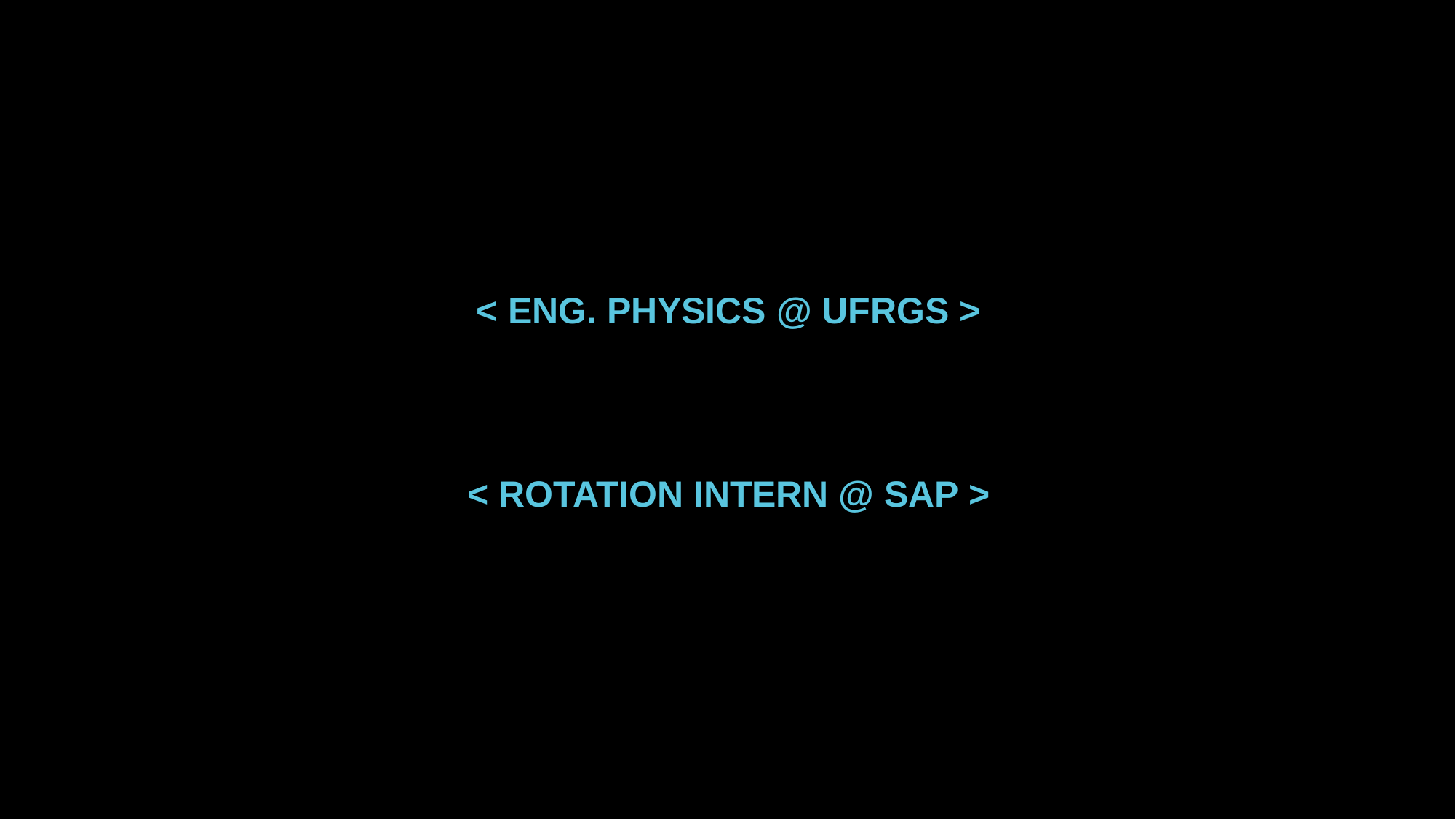

< ENG. PHYSICS @ UFRGS >
< ROTATION INTERN @ SAP >